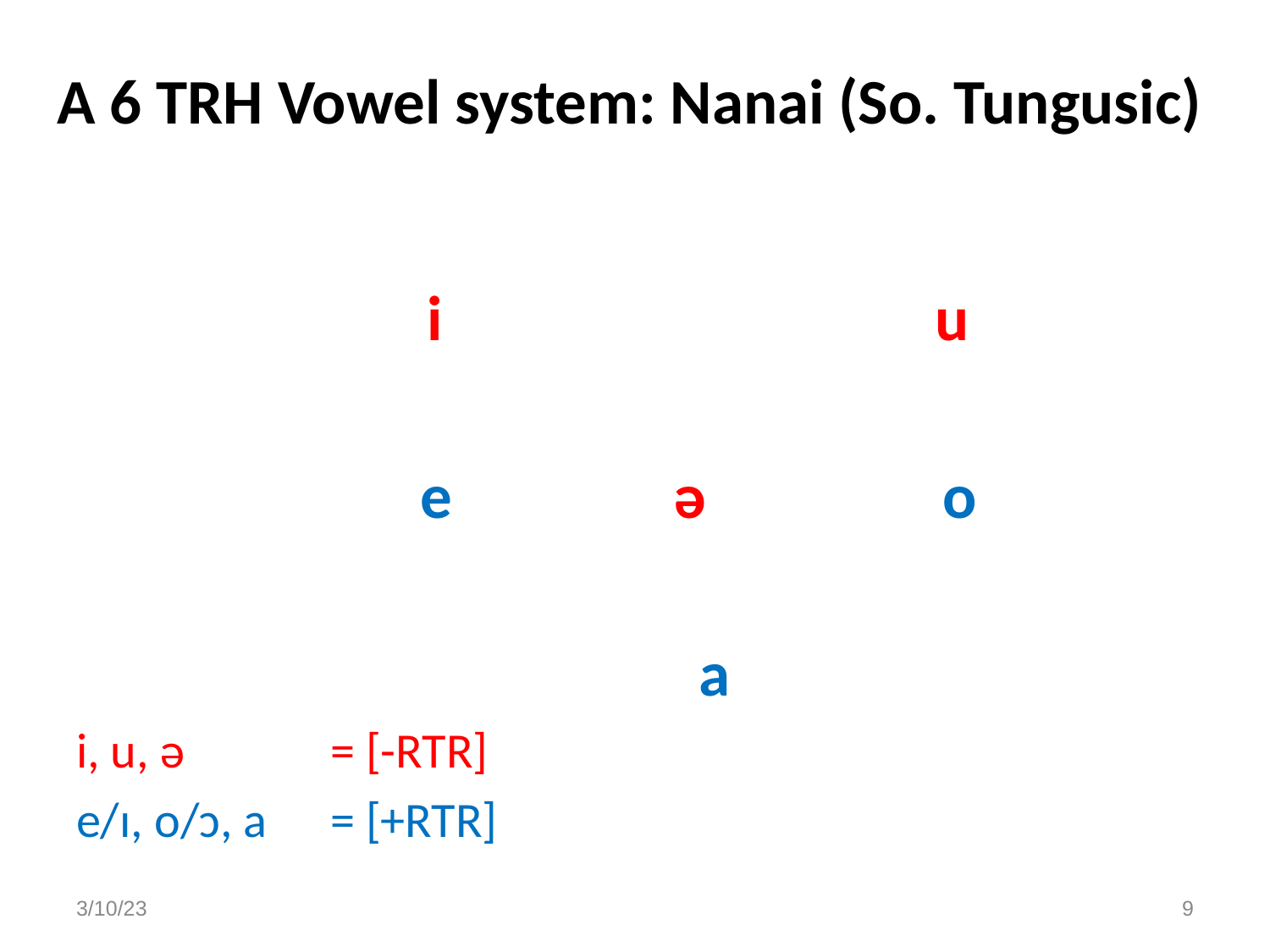

# A 6 TRH Vowel system: Nanai (So. Tungusic)

	i				u

	e		ə		 o

			a
i, u, ə 		= [-RTR]
e/ɪ, o/ɔ, a 	= [+RTR]

3/10/23

9